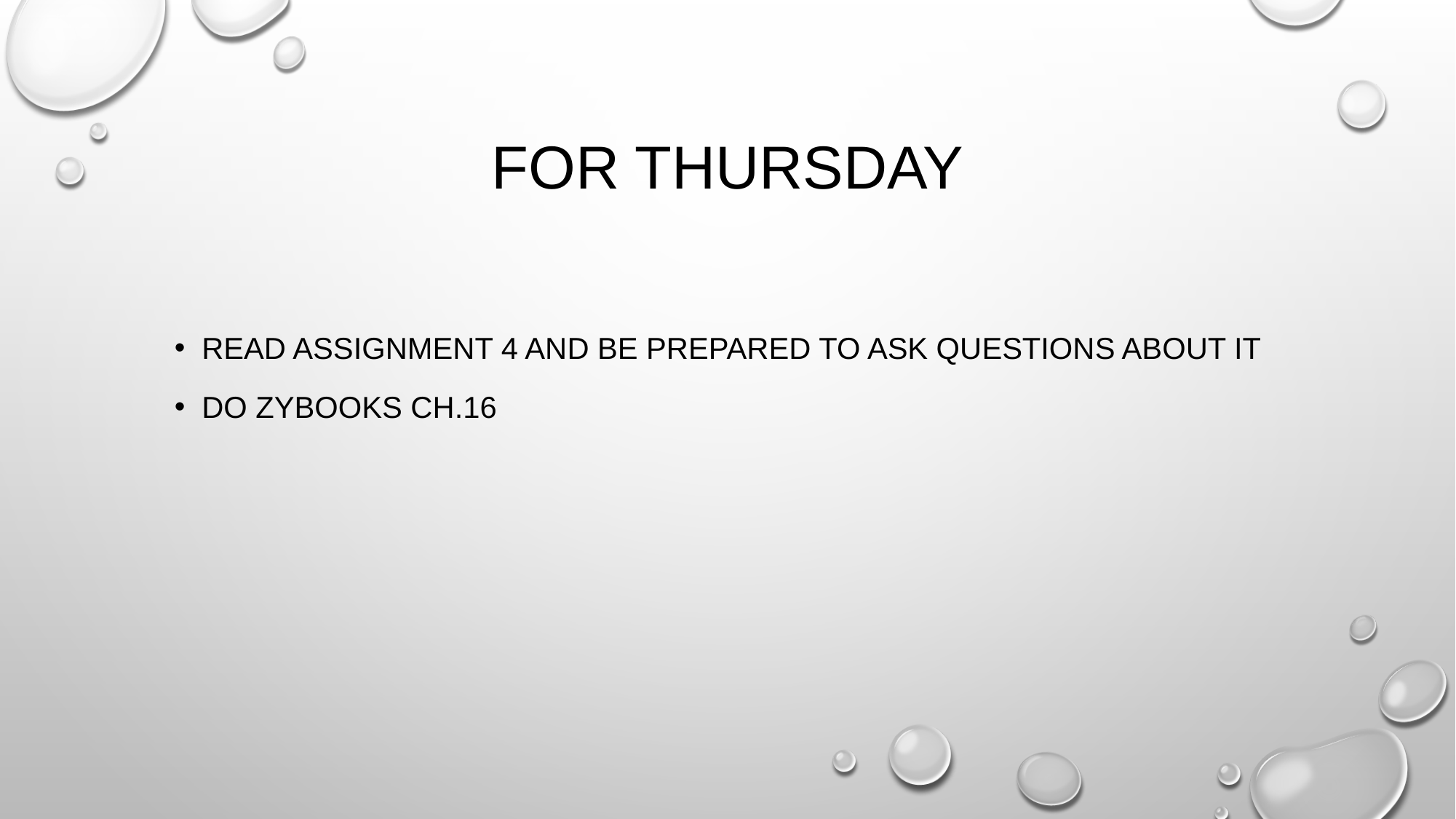

# For thursday
Read assignment 4 and be prepared to ask questions about it
Do zybooks Ch.16